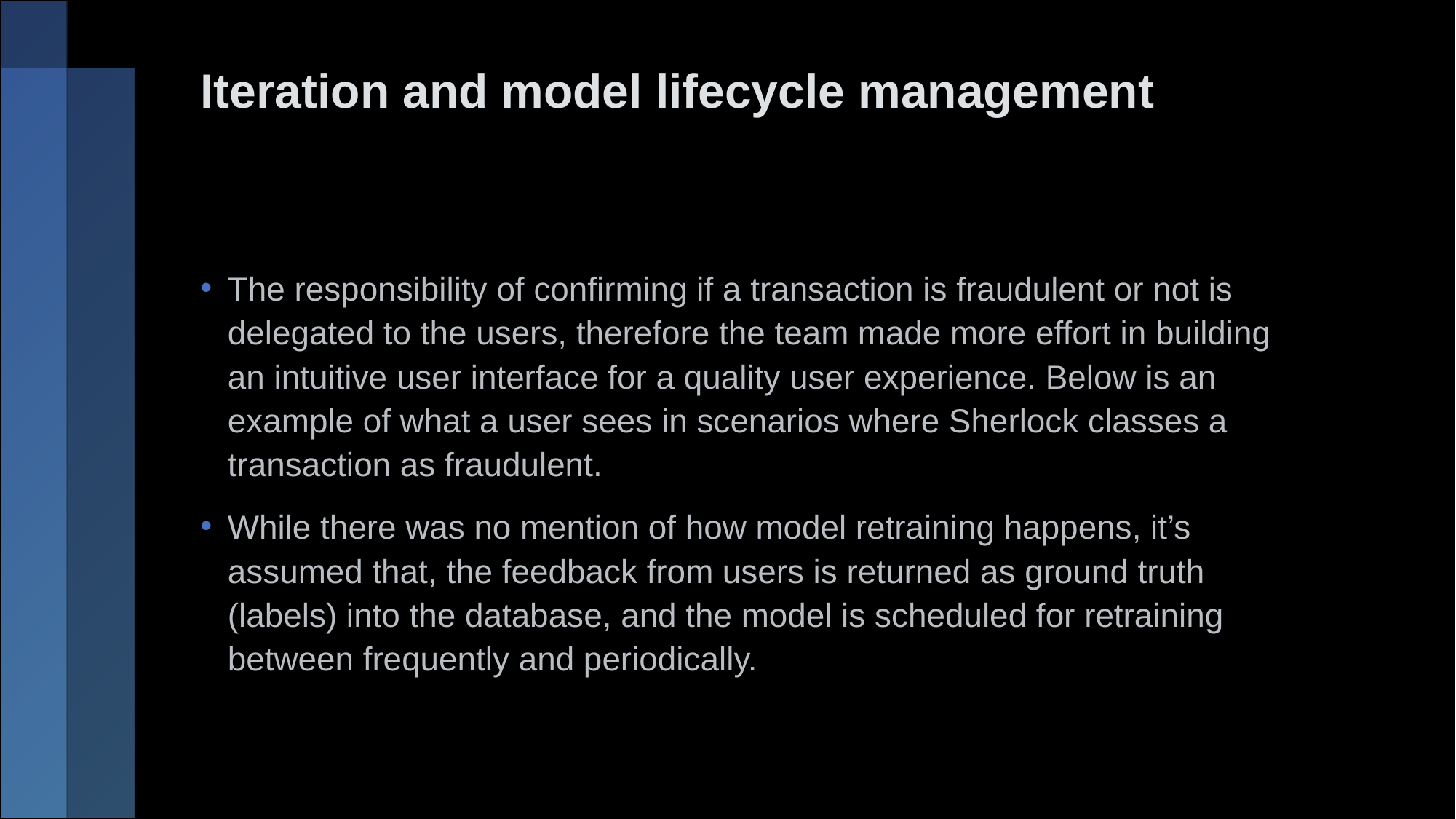

# Iteration and model lifecycle management
The responsibility of confirming if a transaction is fraudulent or not is delegated to the users, therefore the team made more effort in building an intuitive user interface for a quality user experience. Below is an example of what a user sees in scenarios where Sherlock classes a transaction as fraudulent.
While there was no mention of how model retraining happens, it’s assumed that, the feedback from users is returned as ground truth (labels) into the database, and the model is scheduled for retraining between frequently and periodically.